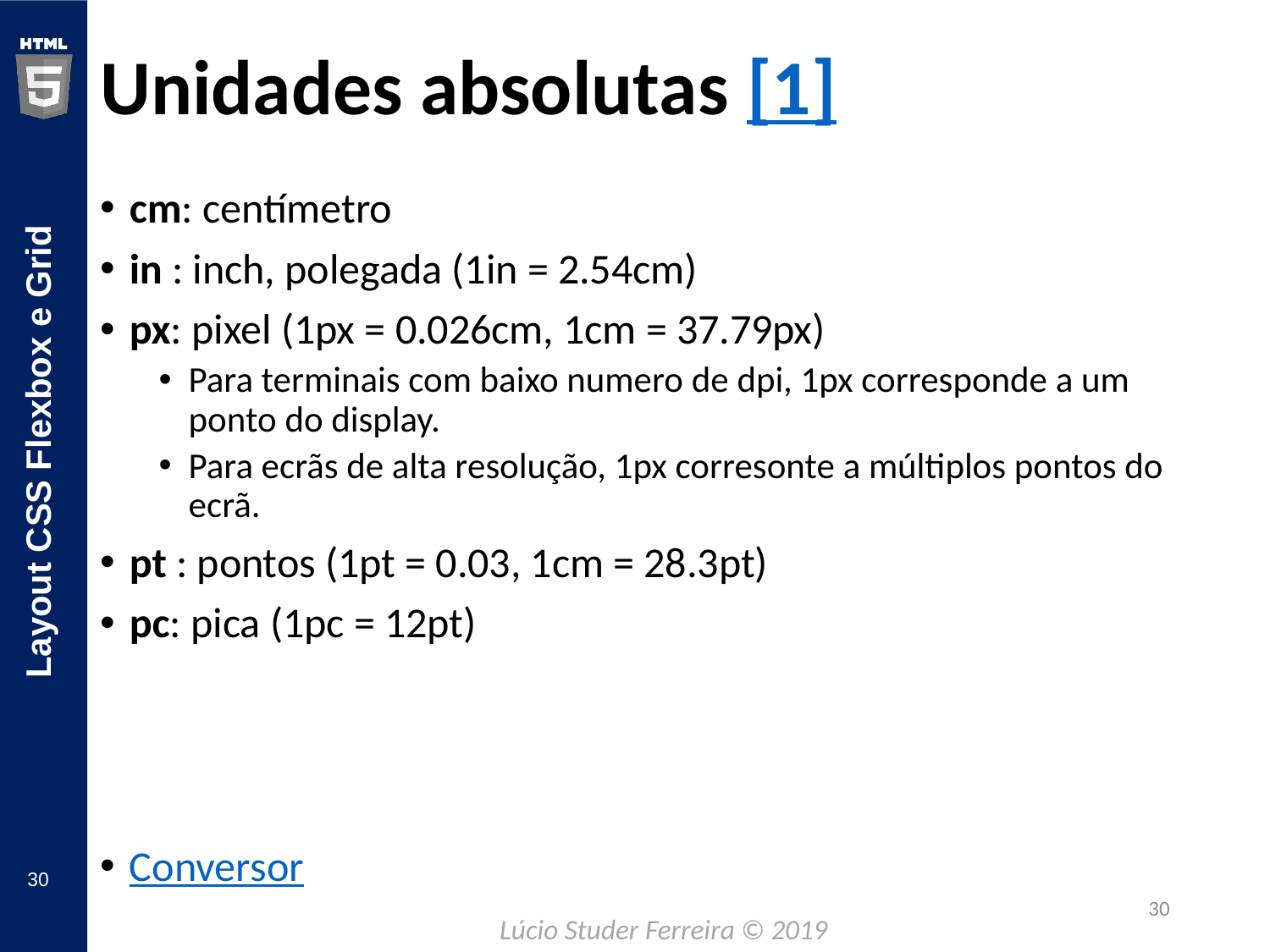

# Unidades absolutas [1]
cm: centímetro
in : inch, polegada (1in = 2.54cm)
px: pixel (1px = 0.026cm, 1cm = 37.79px)
Para terminais com baixo numero de dpi, 1px corresponde a um ponto do display.
Para ecrãs de alta resolução, 1px corresonte a múltiplos pontos do ecrã.
pt : pontos (1pt = 0.03, 1cm = 28.3pt)
pc: pica (1pc = 12pt)

Conversor
30